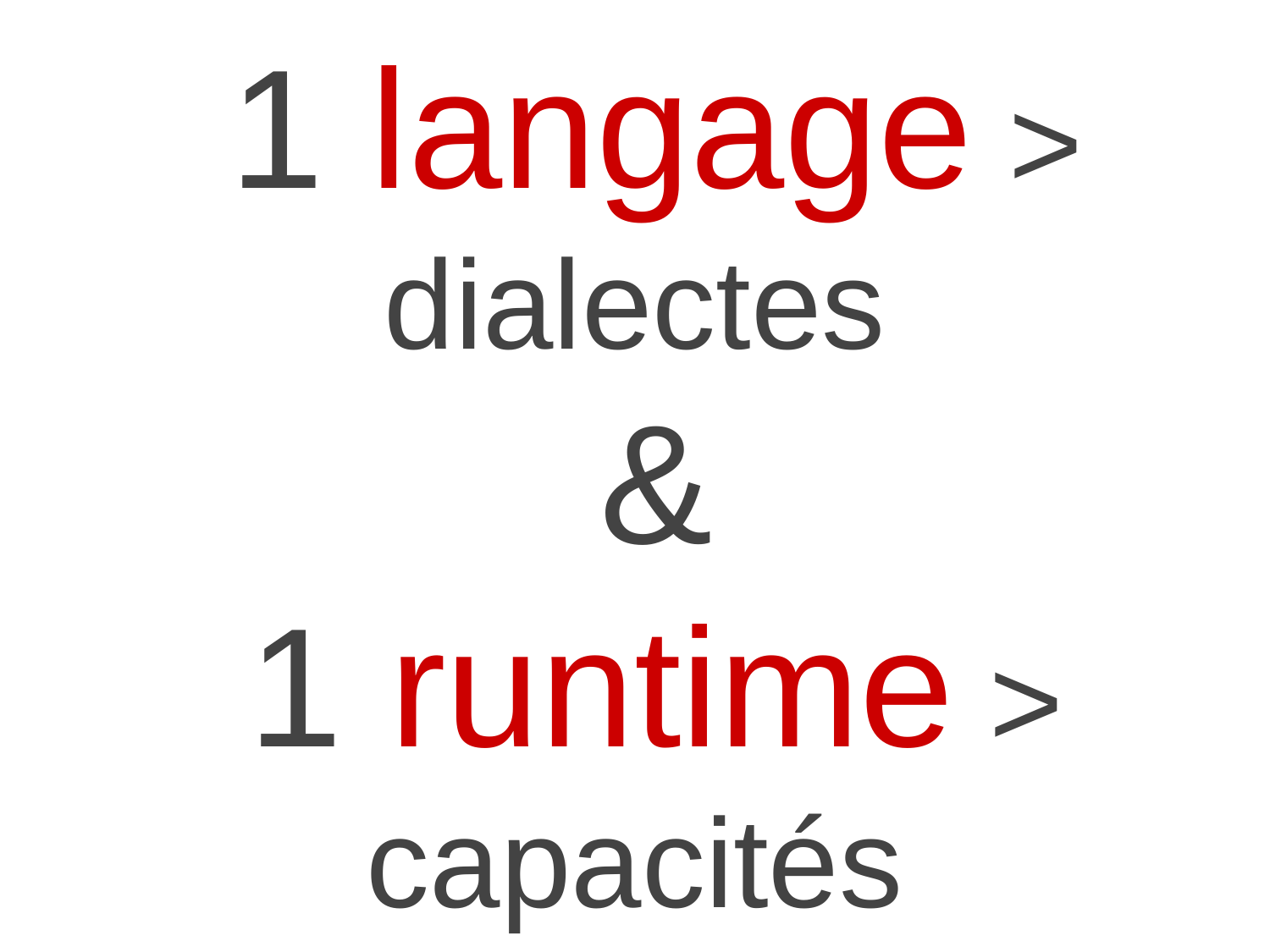

# 1 langage > dialectes
&
1 runtime > capacités